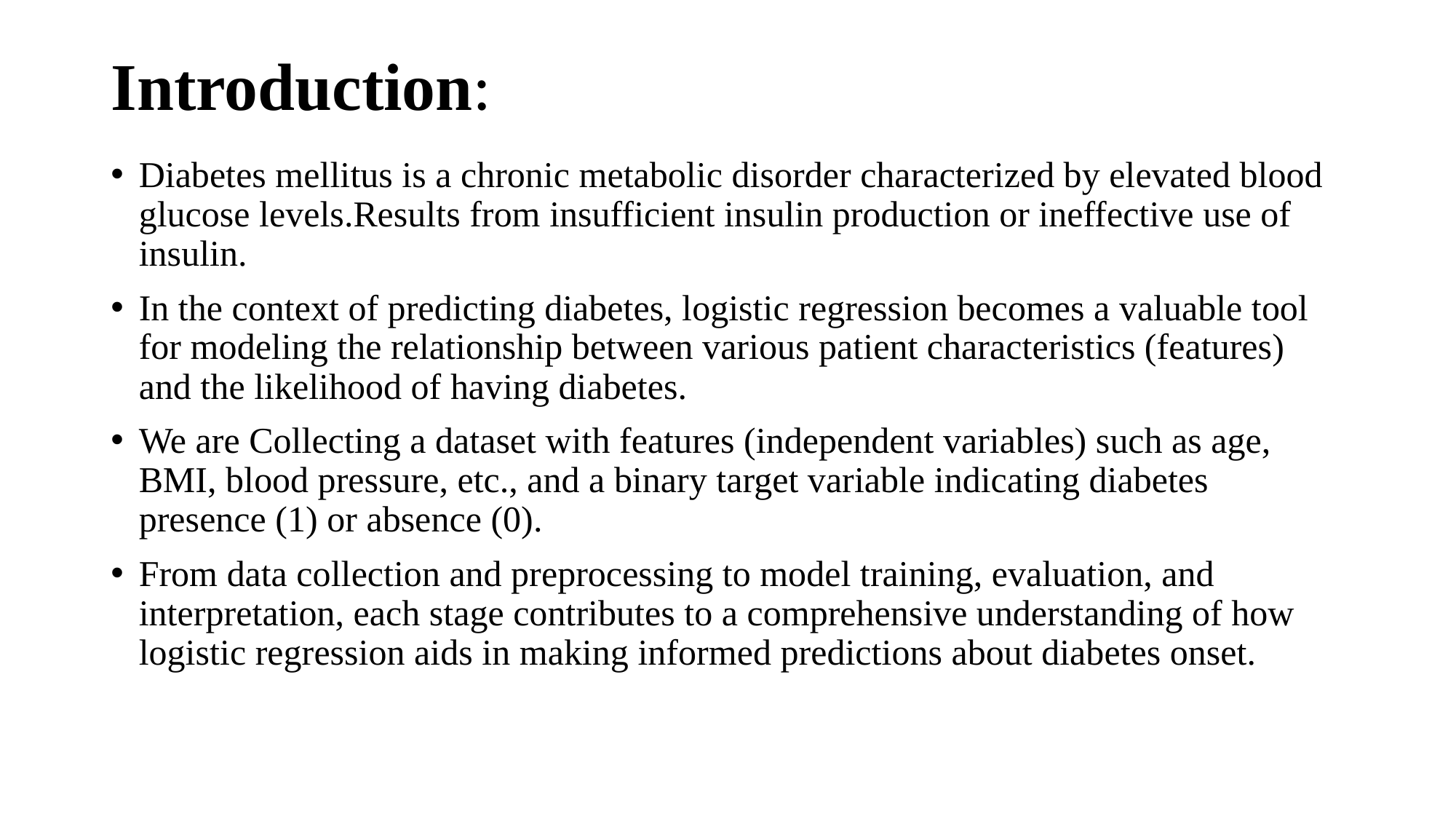

# Introduction:
Diabetes mellitus is a chronic metabolic disorder characterized by elevated blood glucose levels.Results from insufficient insulin production or ineffective use of insulin.
In the context of predicting diabetes, logistic regression becomes a valuable tool for modeling the relationship between various patient characteristics (features) and the likelihood of having diabetes.
We are Collecting a dataset with features (independent variables) such as age, BMI, blood pressure, etc., and a binary target variable indicating diabetes presence (1) or absence (0).
From data collection and preprocessing to model training, evaluation, and interpretation, each stage contributes to a comprehensive understanding of how logistic regression aids in making informed predictions about diabetes onset.